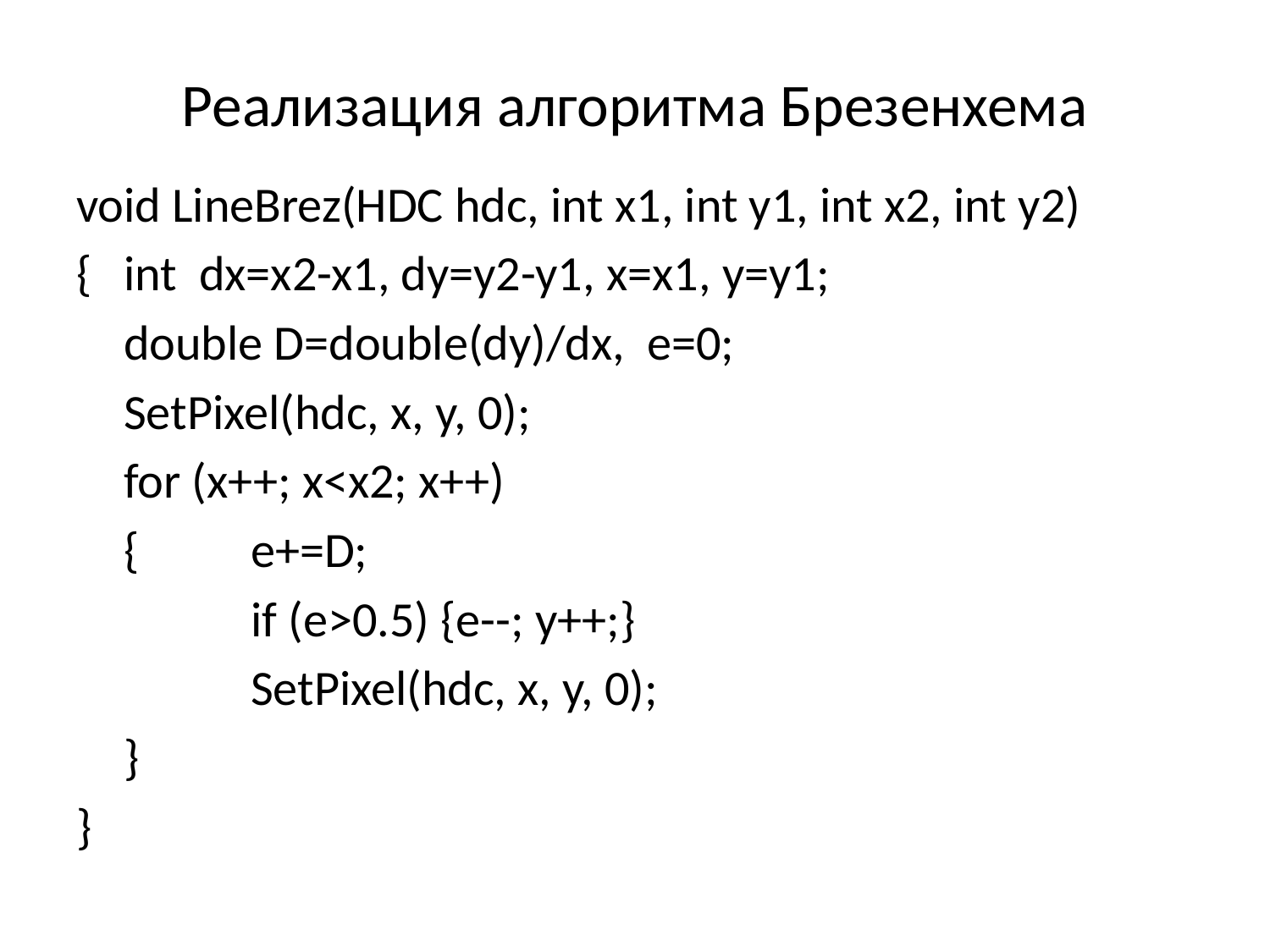

# Реализация алгоритма Брезенхема
void LineBrez(HDC hdc, int x1, int y1, int x2, int y2)
{ 	int  dx=x2-x1, dy=y2-y1, x=x1, y=y1;
	double D=double(dy)/dx,  e=0;
	SetPixel(hdc, x, y, 0);
	for (x++; x<x2; x++)
	{	e+=D;
		if (e>0.5) {e--; y++;}
		SetPixel(hdc, x, y, 0);
	}
}